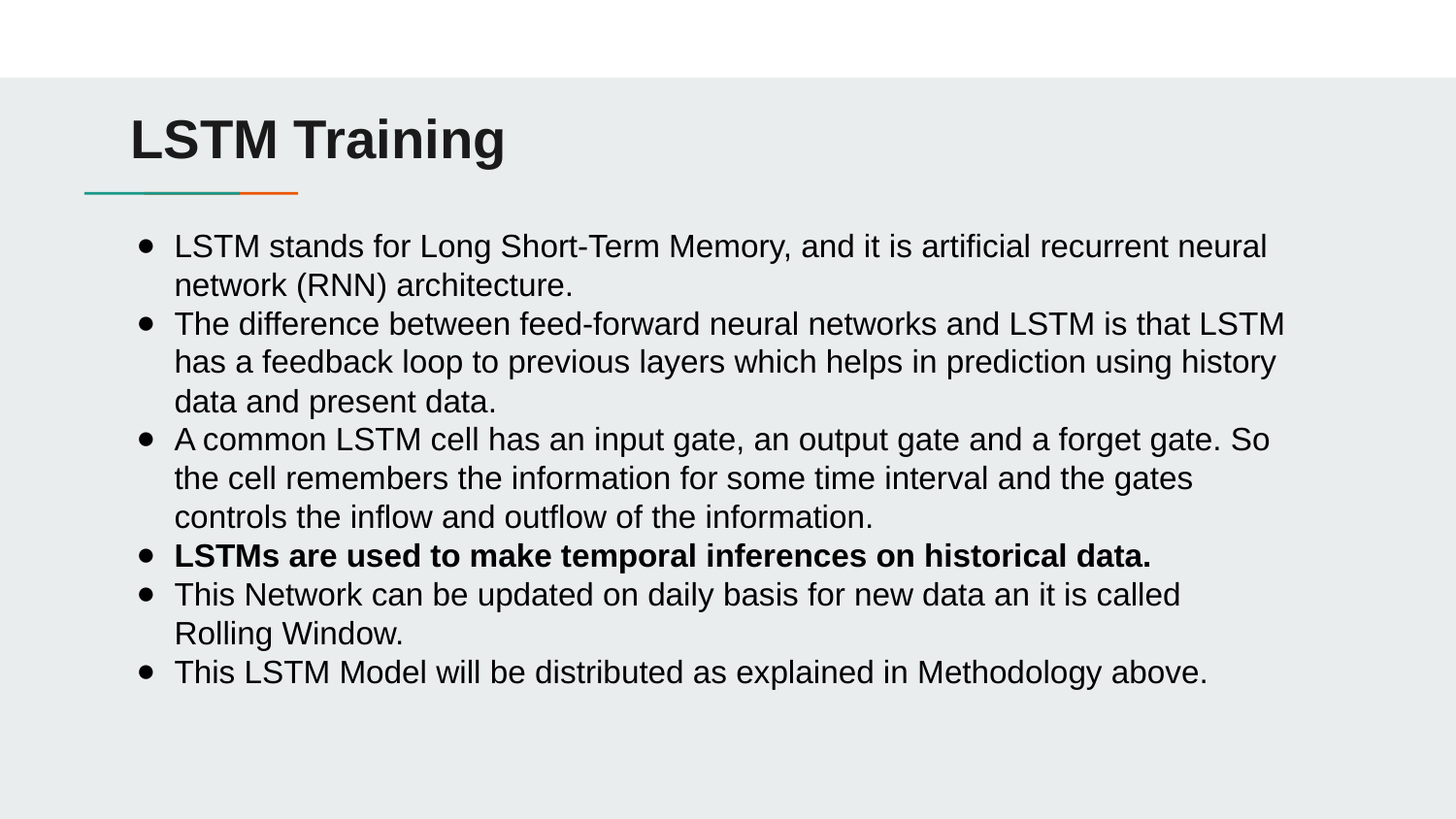

# LSTM Training
LSTM stands for Long Short-Term Memory, and it is artificial recurrent neural network (RNN) architecture.
The difference between feed-forward neural networks and LSTM is that LSTM has a feedback loop to previous layers which helps in prediction using history data and present data.
A common LSTM cell has an input gate, an output gate and a forget gate. So the cell remembers the information for some time interval and the gates controls the inflow and outflow of the information.
LSTMs are used to make temporal inferences on historical data.
This Network can be updated on daily basis for new data an it is called Rolling Window.
This LSTM Model will be distributed as explained in Methodology above.